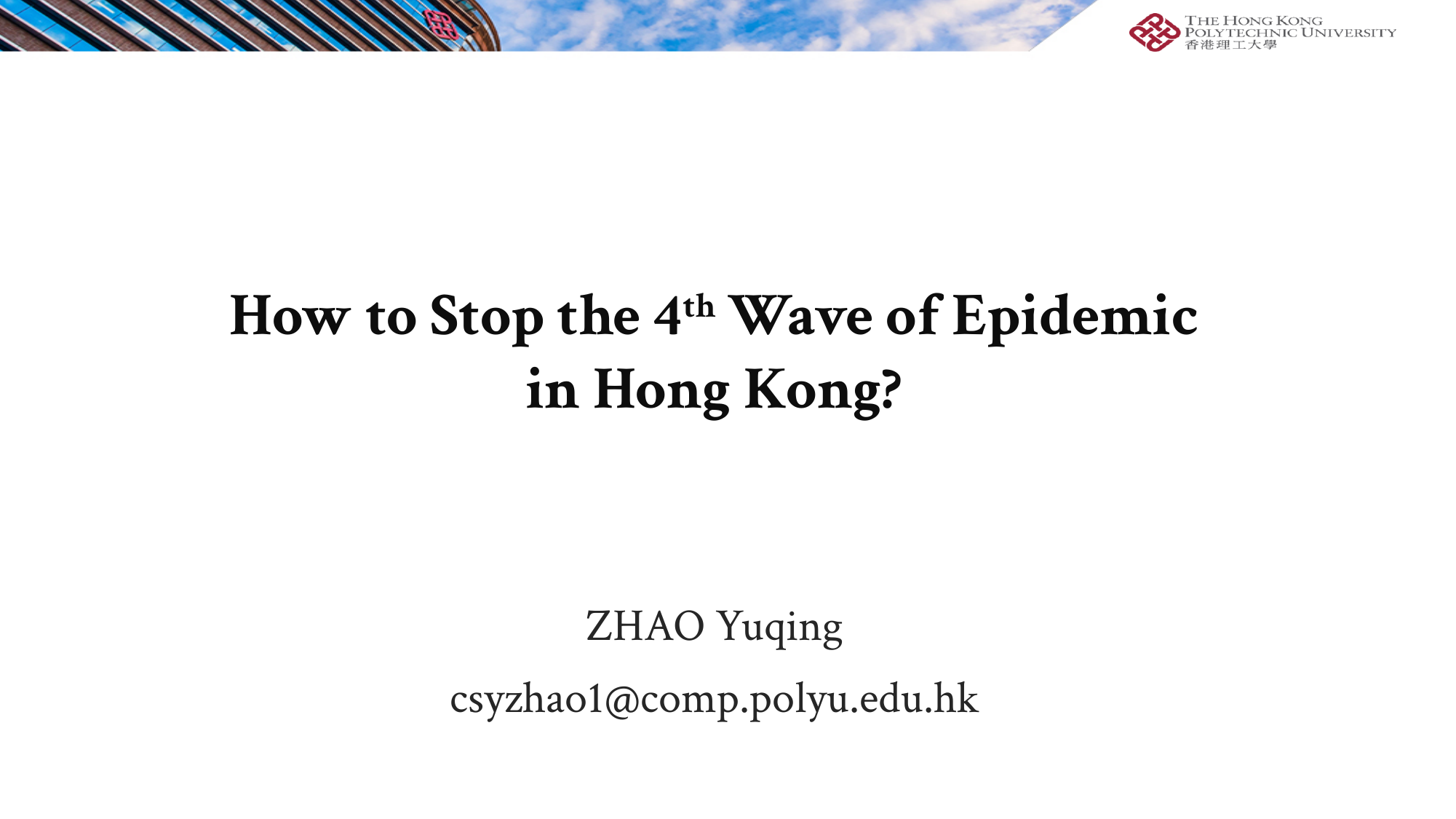

How to Stop the 4th Wave of Epidemic in Hong Kong?
ZHAO Yuqing
csyzhao1@comp.polyu.edu.hk